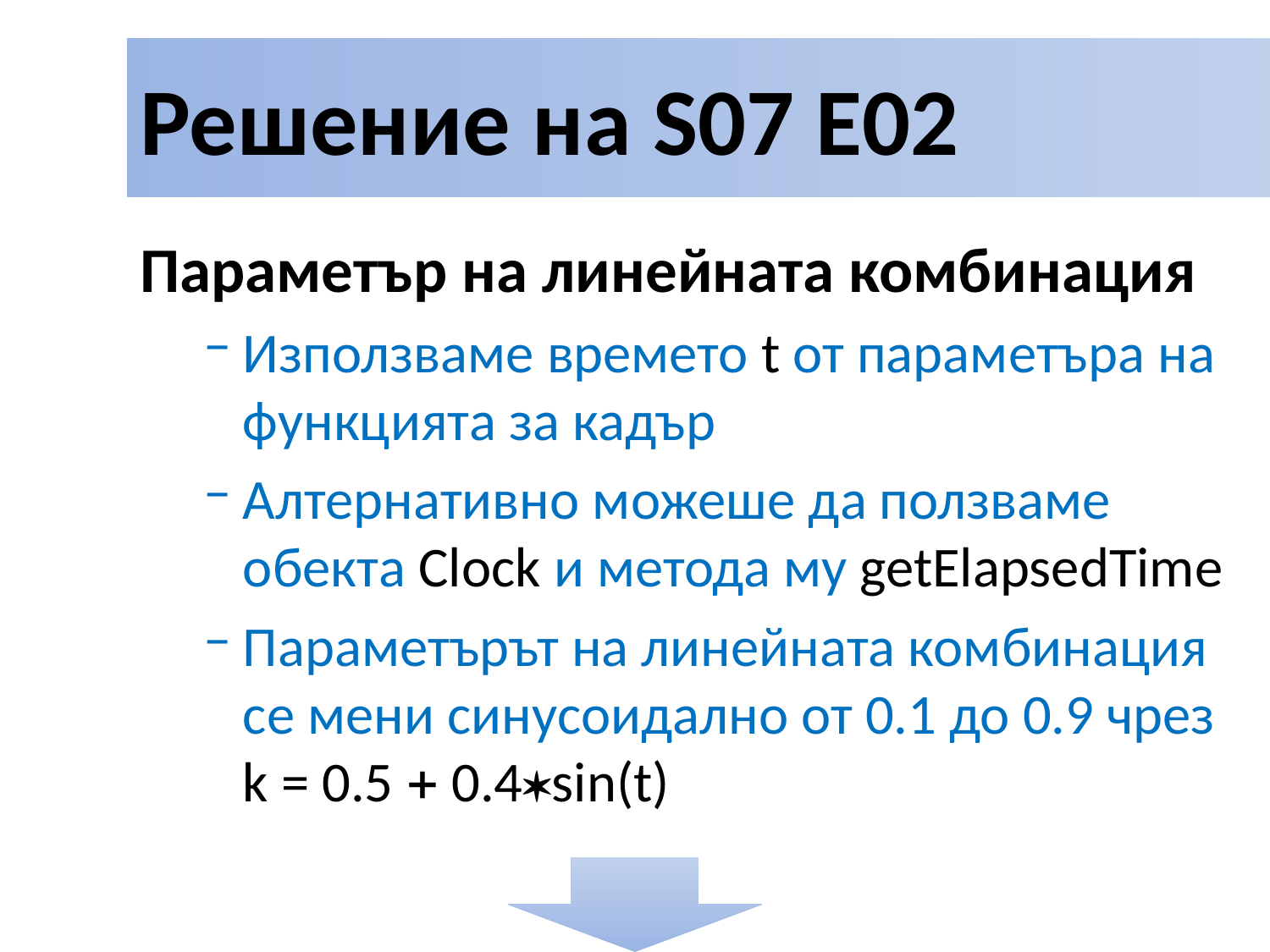

# Решение на S07 E02
Параметър на линейната комбинация
Използваме времето t от параметъра на функцията за кадър
Алтернативно можеше да ползваме обекта Clock и метода му getElapsedTime
Параметърът на линейната комбинация се мени синусоидално от 0.1 до 0.9 чрез
k = 0.5 + 0.4∗sin(t)